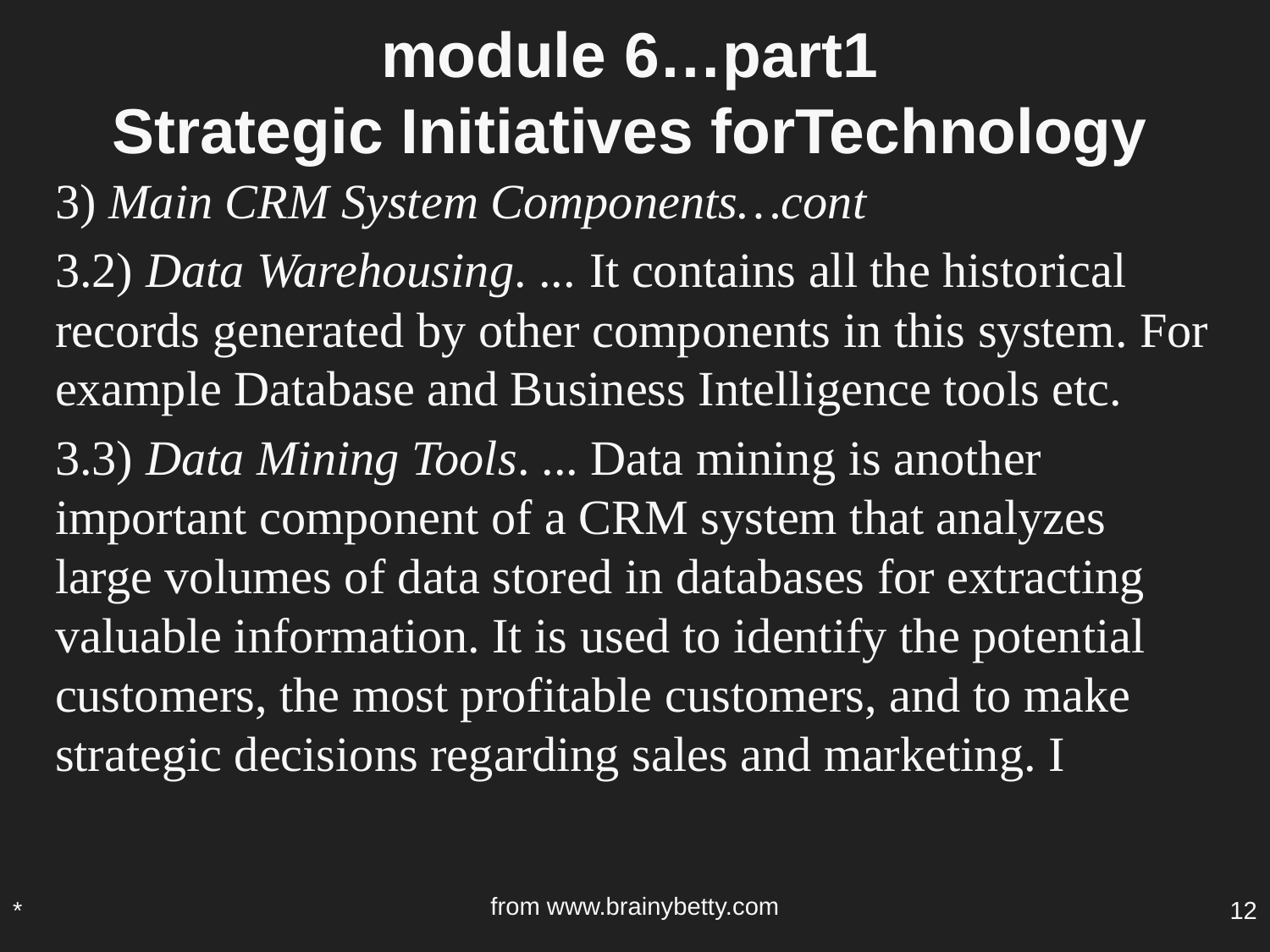

# module 6…part1 Strategic Initiatives forTechnology
3) Main CRM System Components…cont
3.2) Data Warehousing. ... It contains all the historical records generated by other components in this system. For example Database and Business Intelligence tools etc.
3.3) Data Mining Tools. ... Data mining is another important component of a CRM system that analyzes large volumes of data stored in databases for extracting valuable information. It is used to identify the potential customers, the most profitable customers, and to make strategic decisions regarding sales and marketing. I

from www.brainybetty.com
*
12